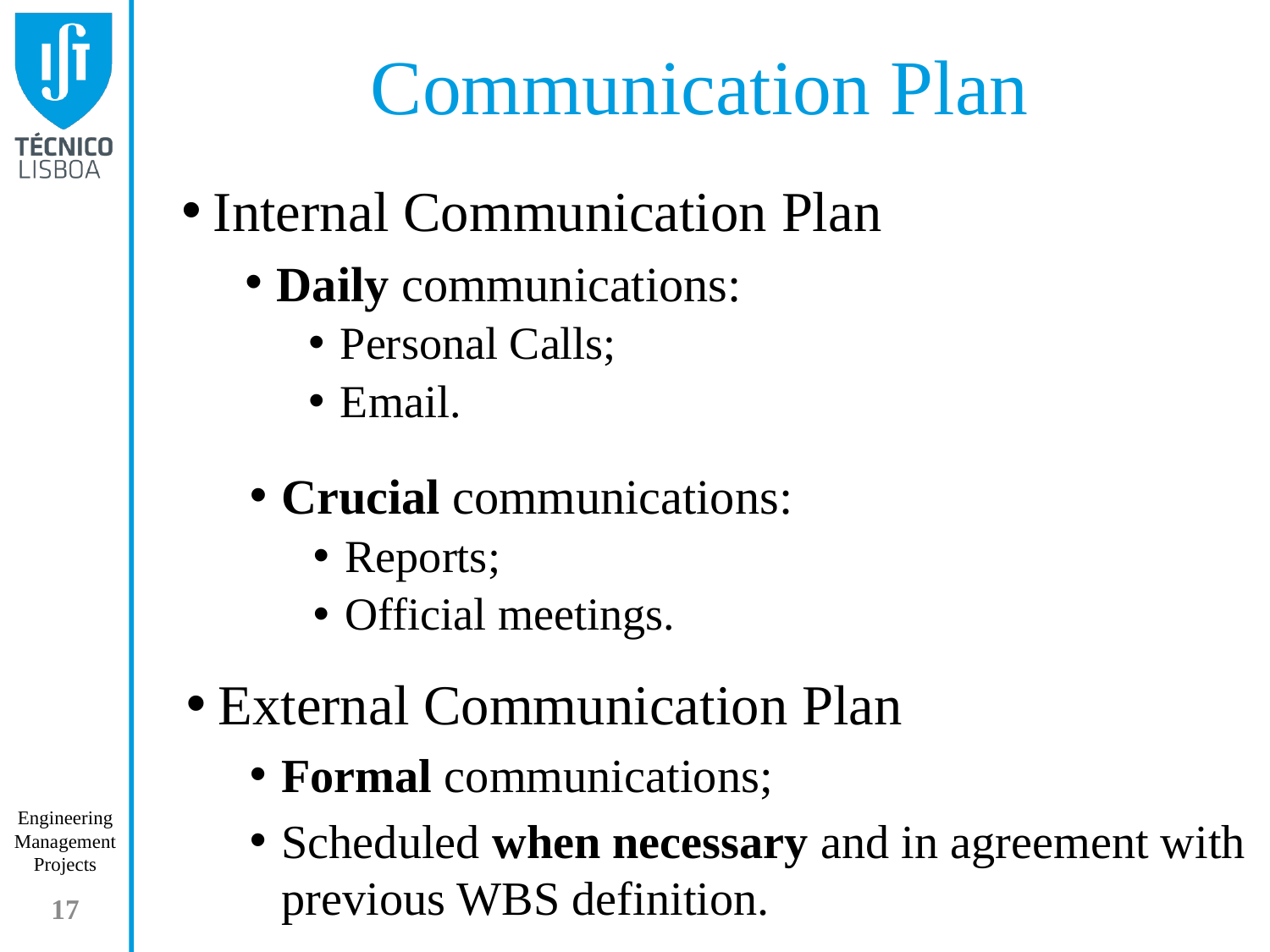

Communication Plan
Internal Communication Plan
Daily communications:
Personal Calls;
Email.
Crucial communications:
Reports;
Official meetings.
External Communication Plan
Formal communications;
Scheduled when necessary and in agreement with previous WBS definition.

17